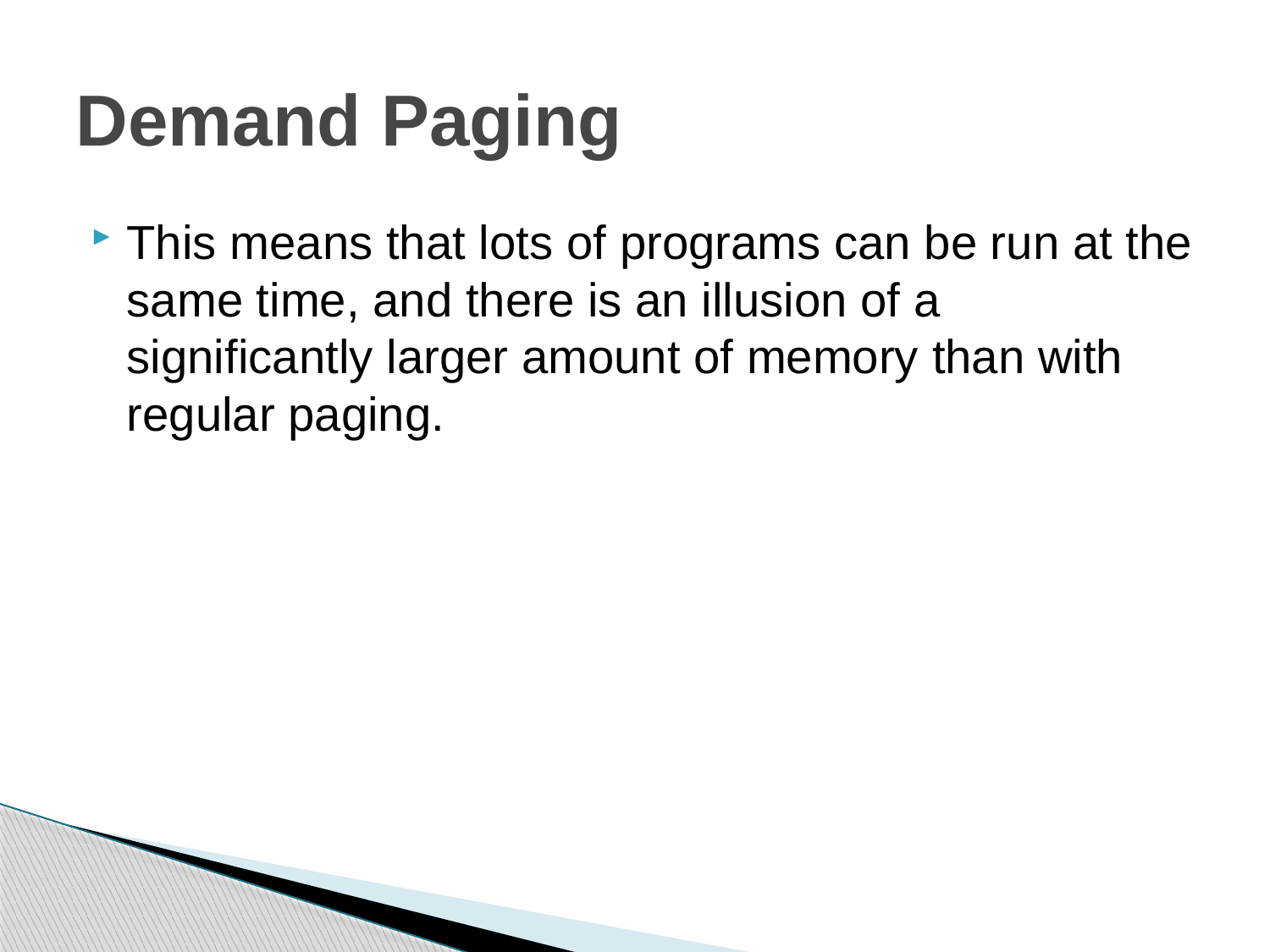

# Demand Paging
This means that lots of programs can be run at the same time, and there is an illusion of a significantly larger amount of memory than with regular paging.